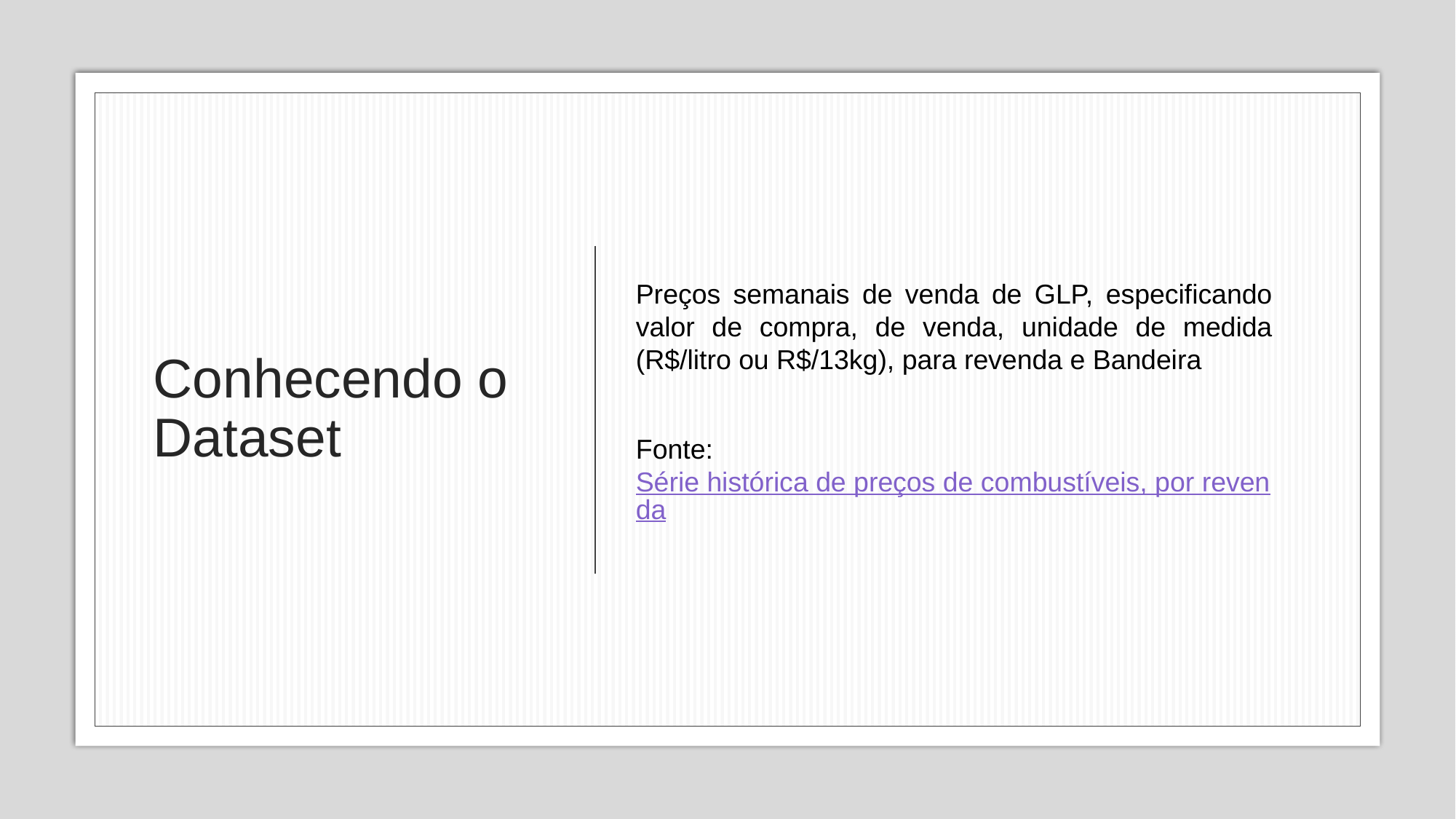

# Conhecendo o Dataset
Preços semanais de venda de GLP, especificando valor de compra, de venda, unidade de medida (R$/litro ou R$/13kg), para revenda e Bandeira

Fonte: Série histórica de preços de combustíveis, por revenda